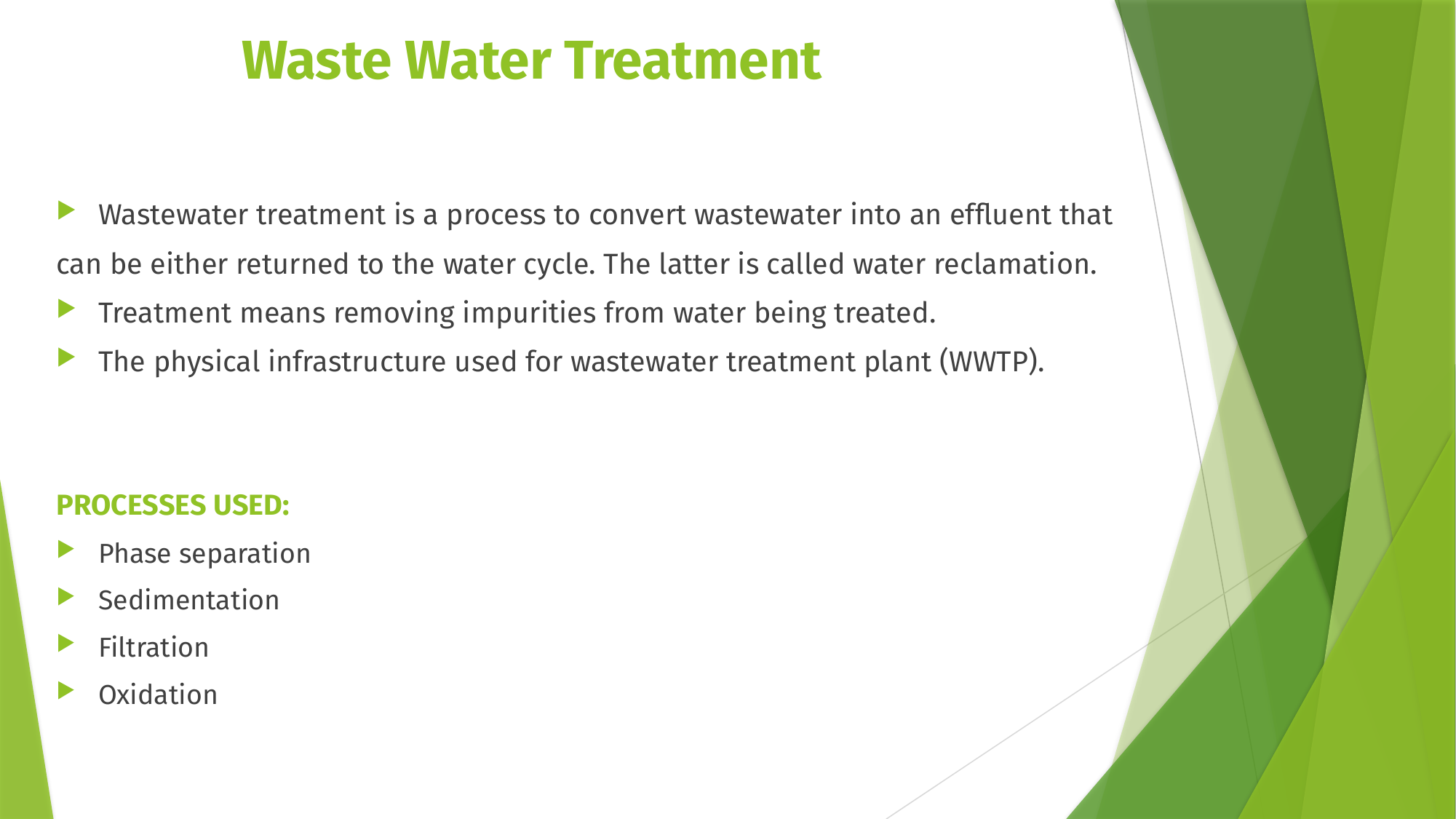

# Waste Water Treatment
Wastewater treatment is a process to convert wastewater into an effluent that
can be either returned to the water cycle. The latter is called water reclamation.
Treatment means removing impurities from water being treated.
The physical infrastructure used for wastewater treatment plant (WWTP).

PROCESSES USED:
Phase separation
Sedimentation
Filtration
Oxidation